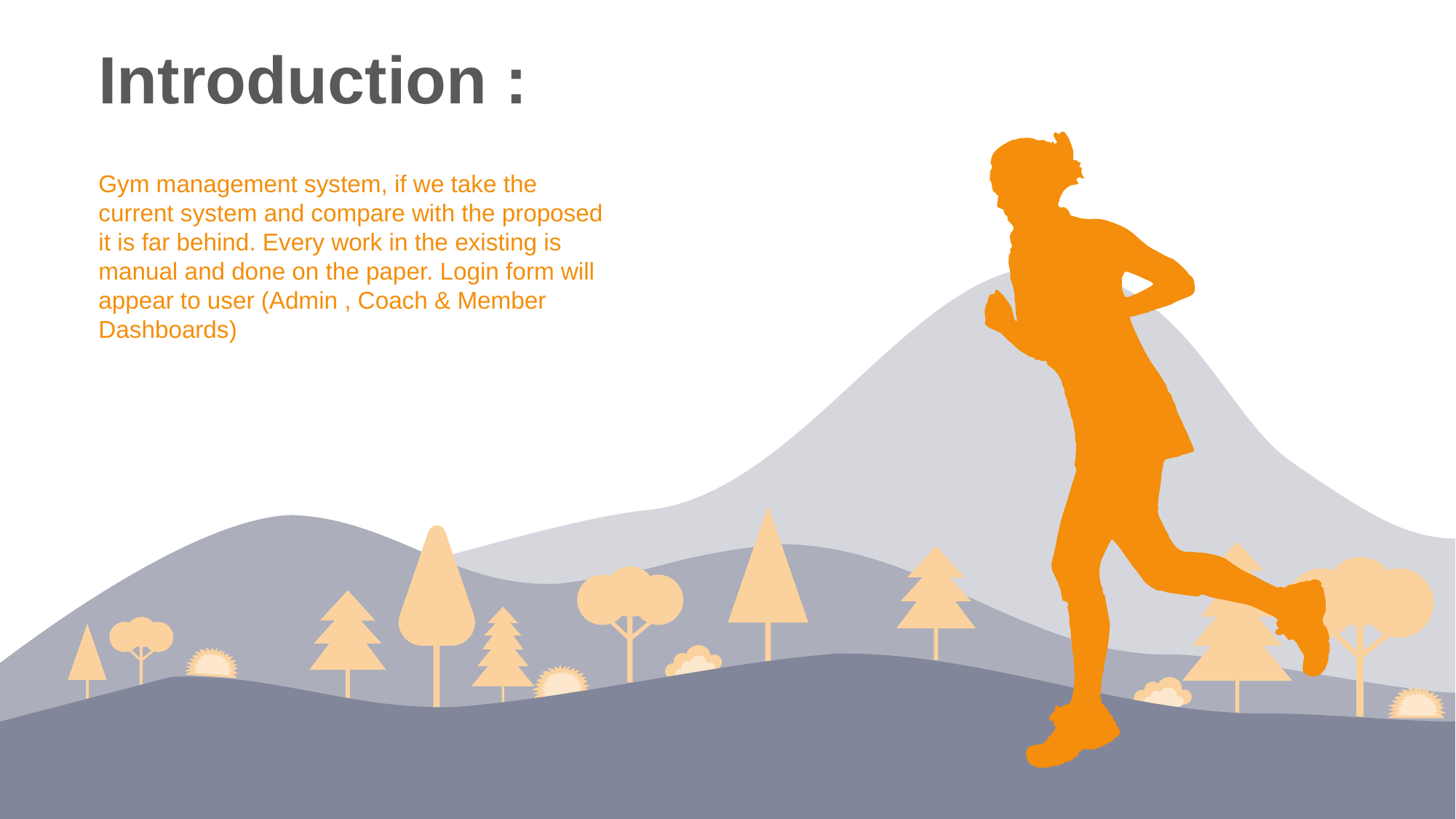

Introduction :

Gym management system, if we take the current system and compare with the proposed it is far behind. Every work in the existing is manual and done on the paper. Login form will appear to user (Admin , Coach & Member Dashboards)